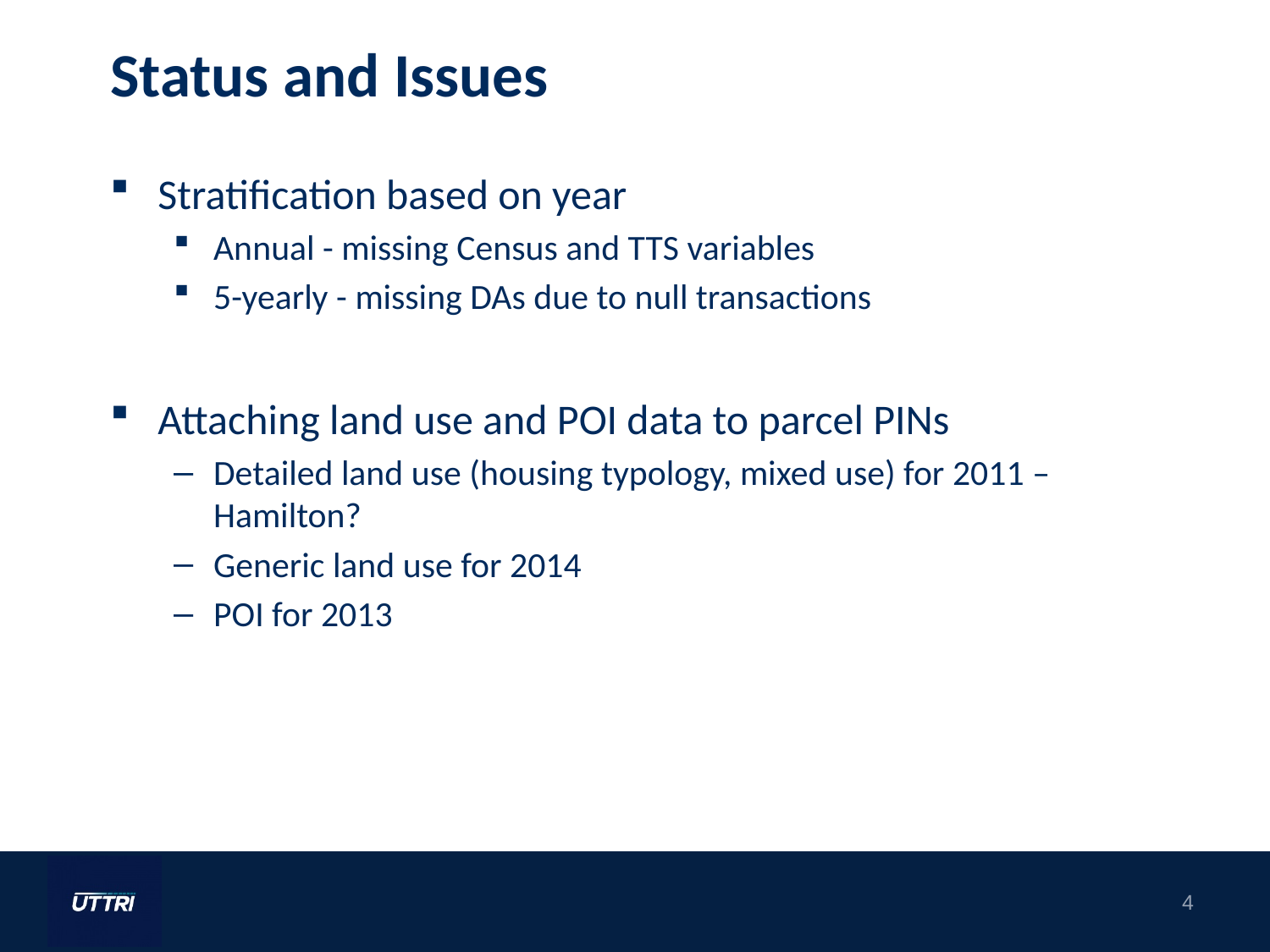

Status and Issues

Stratification based on year
Annual - missing Census and TTS variables
5-yearly - missing DAs due to null transactions

Attaching land use and POI data to parcel PINs
Detailed land use (housing typology, mixed use) for 2011 – Hamilton?
Generic land use for 2014
POI for 2013

4